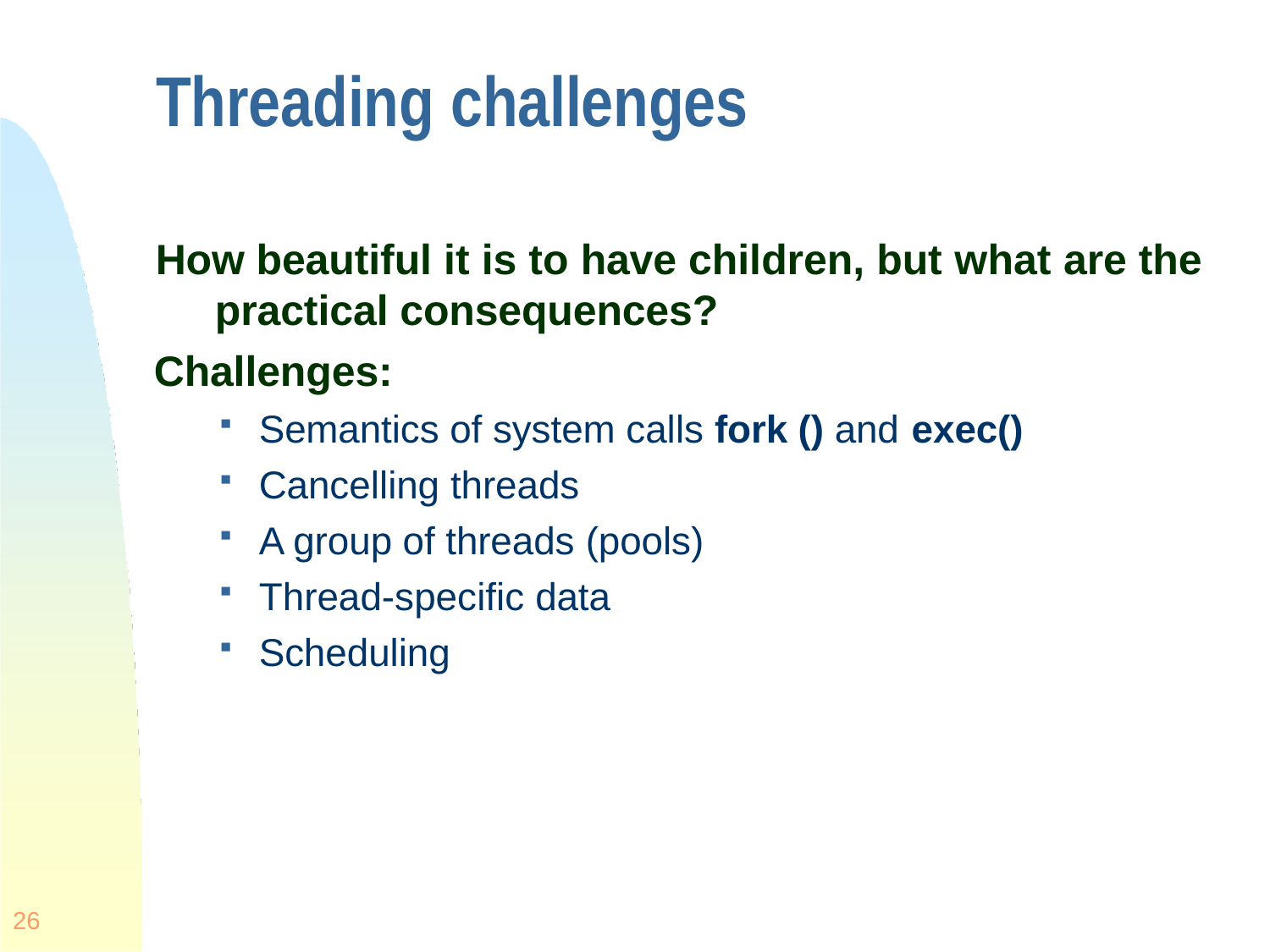

# Threading challenges
How beautiful it is to have children, but what are the  practical consequences?
Challenges:
Semantics of system calls fork () and exec()
Cancelling threads
A group of threads (pools)
Thread-specific data
Scheduling
26